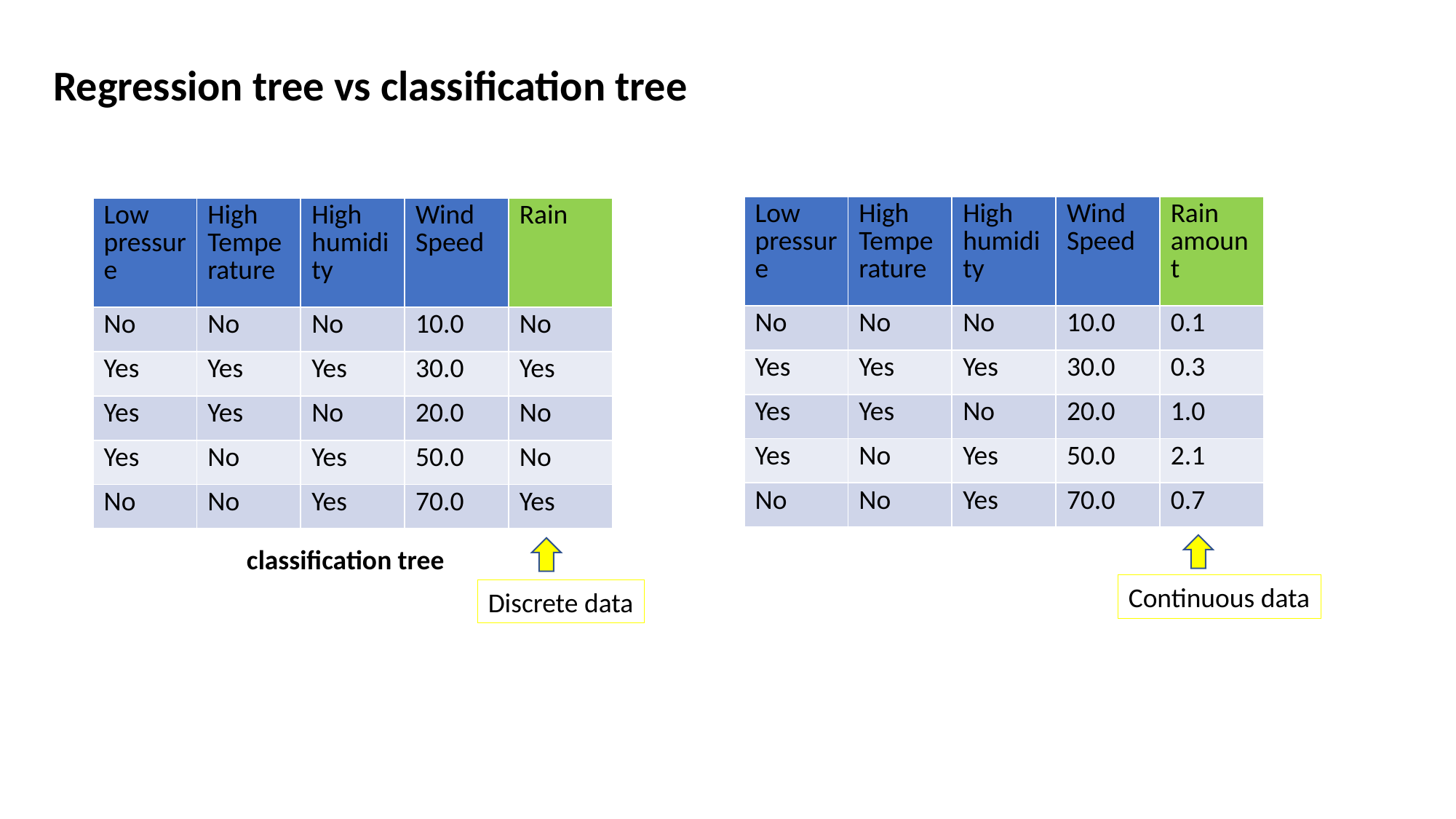

Regression tree vs classification tree
| Low pressure | High Temperature | High humidity | Wind Speed | Rain amount |
| --- | --- | --- | --- | --- |
| No | No | No | 10.0 | 0.1 |
| Yes | Yes | Yes | 30.0 | 0.3 |
| Yes | Yes | No | 20.0 | 1.0 |
| Yes | No | Yes | 50.0 | 2.1 |
| No | No | Yes | 70.0 | 0.7 |
| Low pressure | High Temperature | High humidity | Wind Speed | Rain |
| --- | --- | --- | --- | --- |
| No | No | No | 10.0 | No |
| Yes | Yes | Yes | 30.0 | Yes |
| Yes | Yes | No | 20.0 | No |
| Yes | No | Yes | 50.0 | No |
| No | No | Yes | 70.0 | Yes |

classification tree
Regression tree

Continuous data
Discrete data